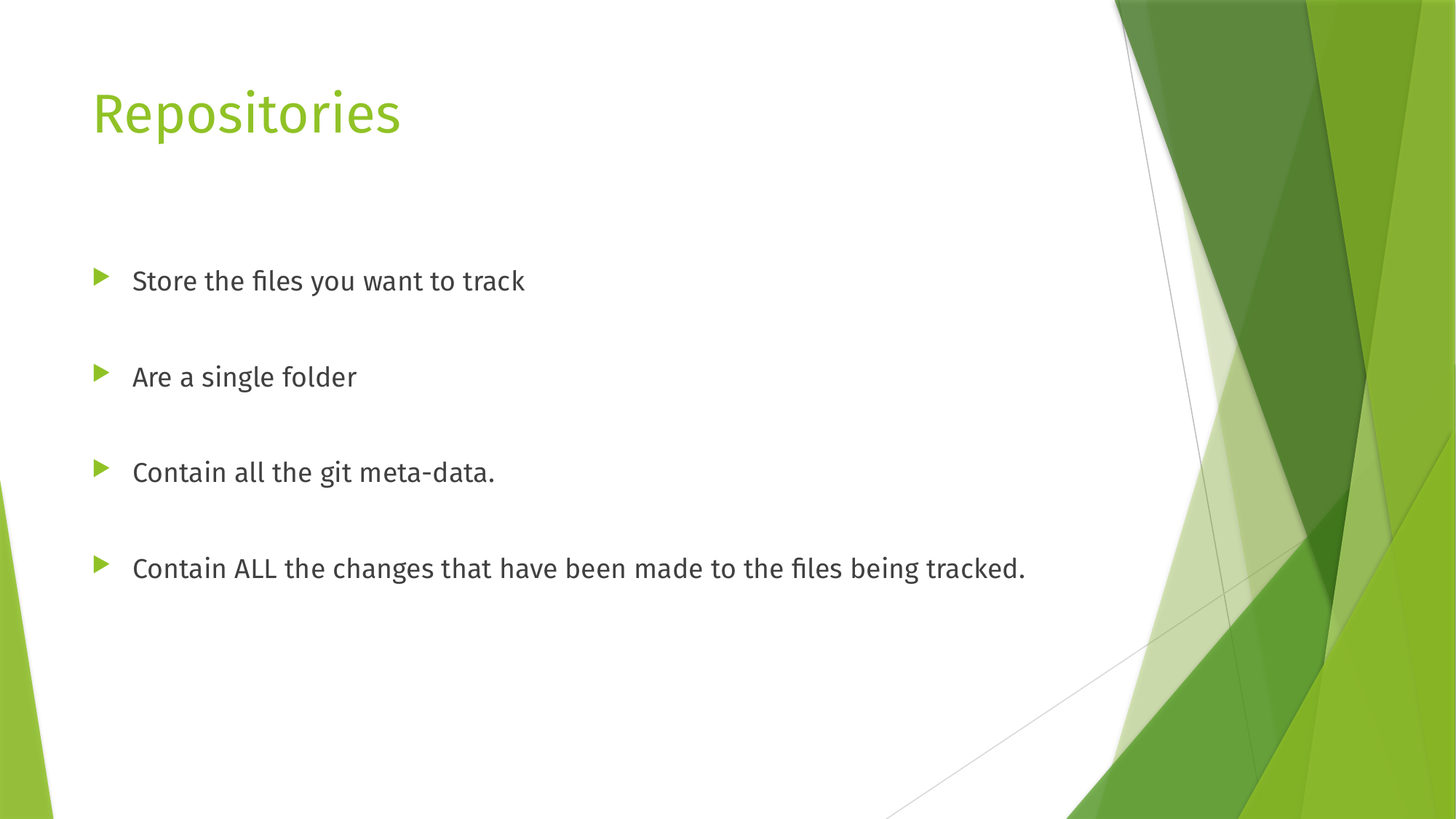

# Repositories
Store the files you want to track

Are a single folder

Contain all the git meta-data.

Contain ALL the changes that have been made to the files being tracked.